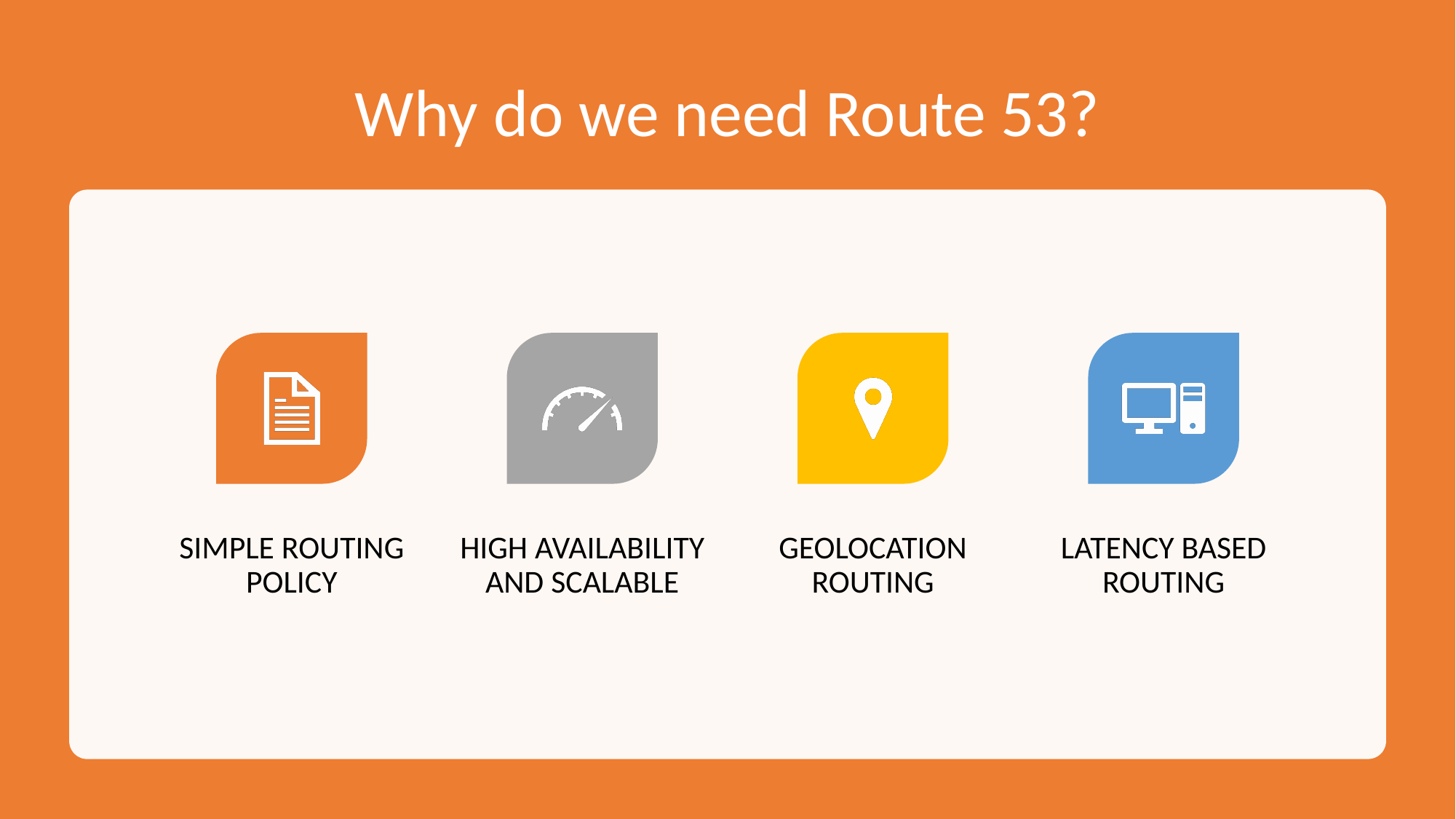

# Why do we need Route 53?

Simple Routing Policy
High availability and scalable
Geolocation routing
Latency Based Routing